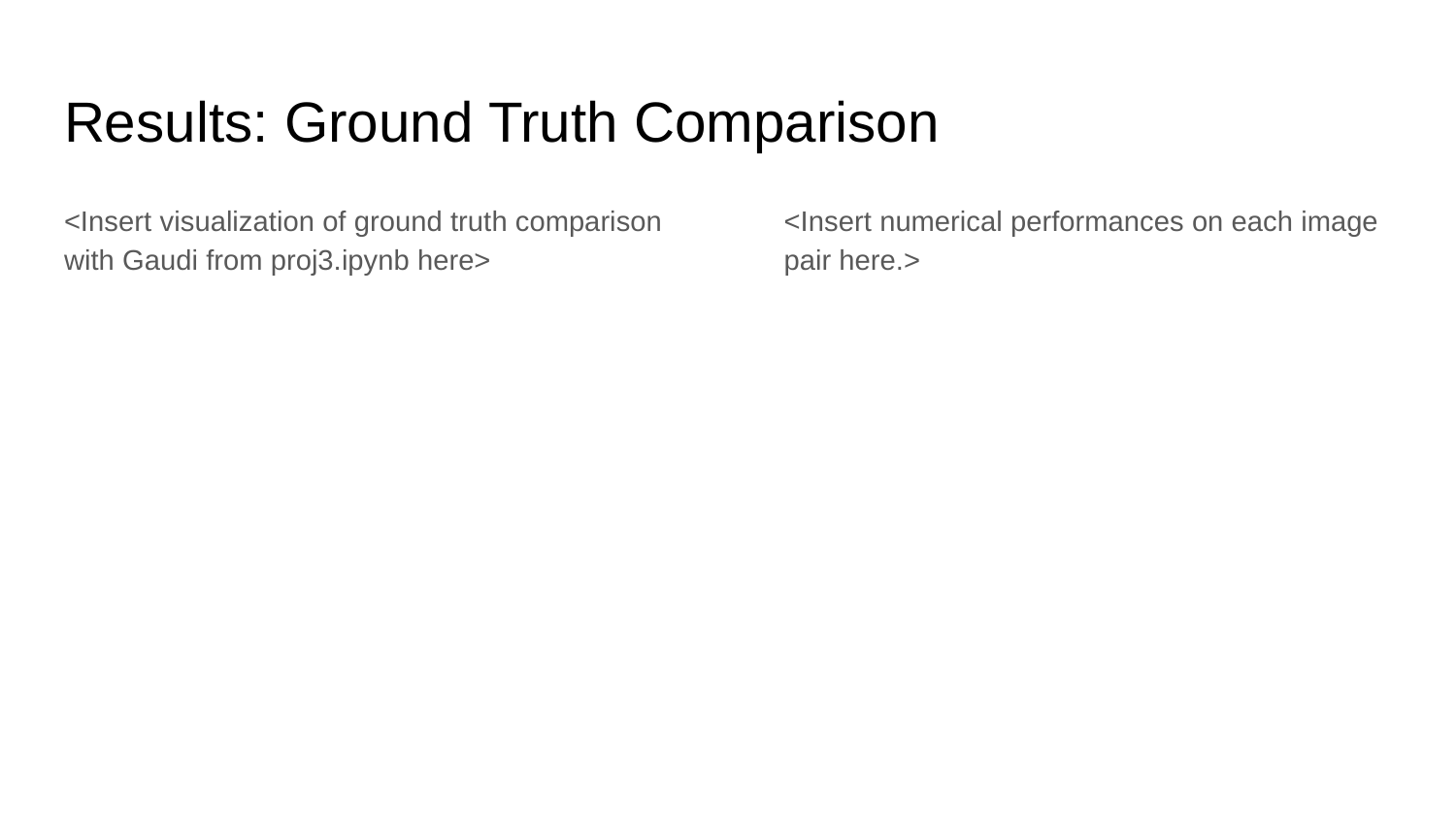

# Results: Ground Truth Comparison
<Insert visualization of ground truth comparison with Gaudi from proj3.ipynb here>
<Insert numerical performances on each image pair here.>